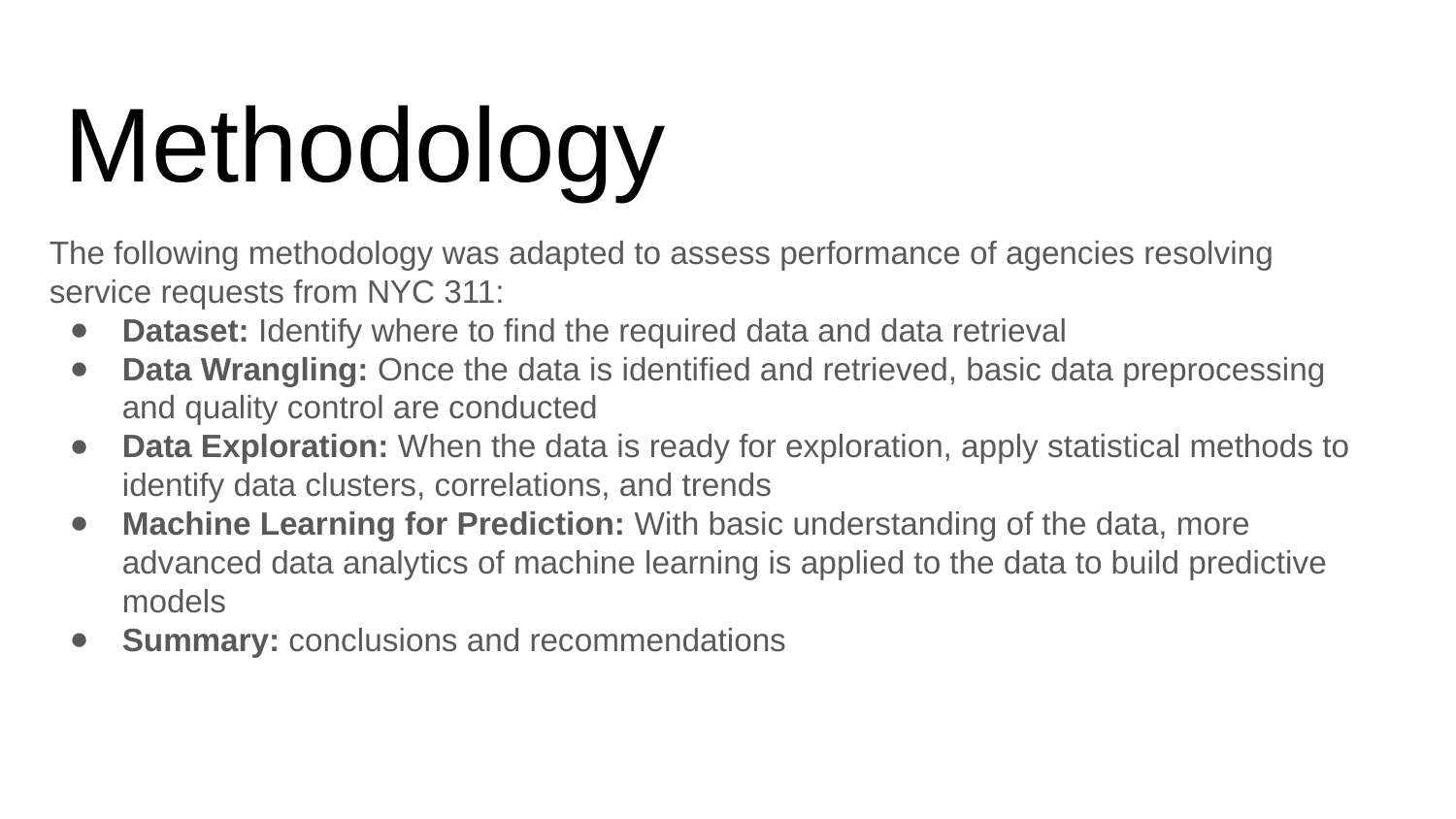

# Methodology
The following methodology was adapted to assess performance of agencies resolving service requests from NYC 311:
Dataset: Identify where to find the required data and data retrieval
Data Wrangling: Once the data is identified and retrieved, basic data preprocessing and quality control are conducted
Data Exploration: When the data is ready for exploration, apply statistical methods to identify data clusters, correlations, and trends
Machine Learning for Prediction: With basic understanding of the data, more advanced data analytics of machine learning is applied to the data to build predictive models
Summary: conclusions and recommendations